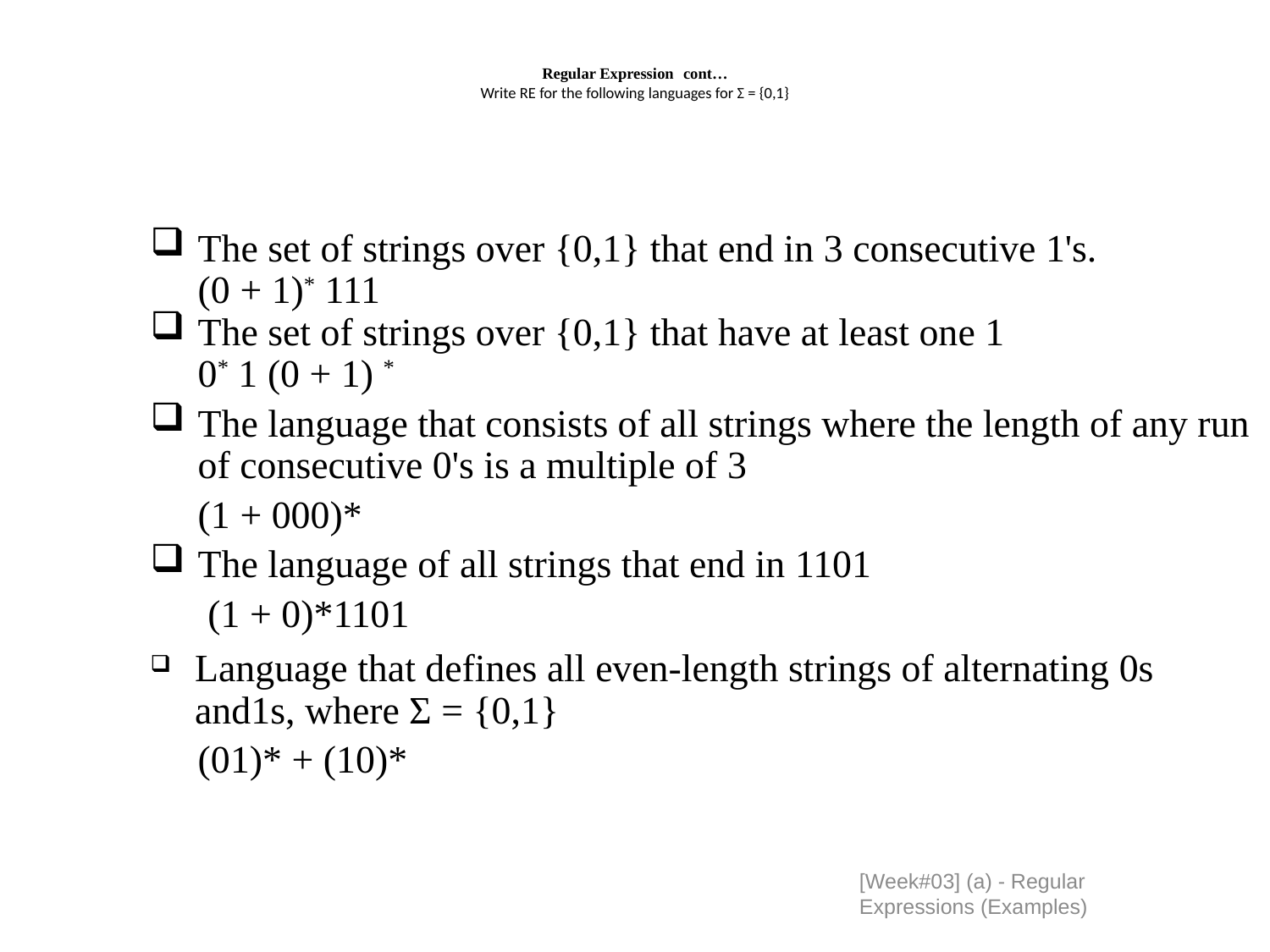

# Regular Expression		cont… Write RE for the following languages for Σ = {0,1}
The set of strings over {0,1} that end in 3 consecutive 1's.
	(0 + 1)* 111
The set of strings over {0,1} that have at least one 1
	0* 1 (0 + 1) *
The language that consists of all strings where the length of any run of consecutive 0's is a multiple of 3
	(1 + 000)*
The language of all strings that end in 1101
	 (1 + 0)*1101
Language that defines all even-length strings of alternating 0s and1s, where Σ = {0,1}
	(01)* + (10)*

[Week#03] (a) - Regular Expressions (Examples)